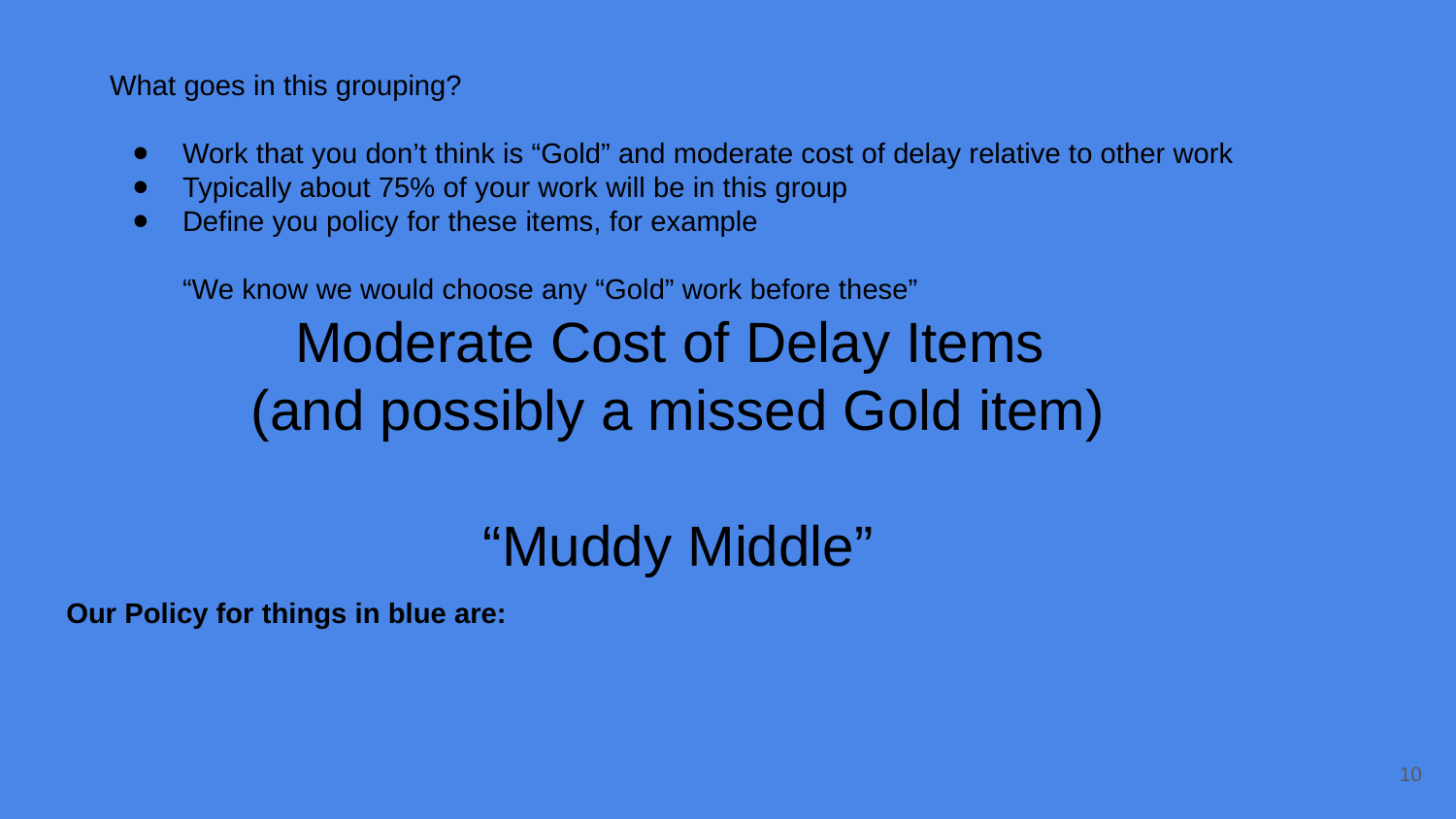

What goes in this grouping?

Work that you don’t think is “Gold” and moderate cost of delay relative to other work
Typically about 75% of your work will be in this group
Define you policy for these items, for example
“We know we would choose any “Gold” work before these”
Moderate Cost of Delay Items
(and possibly a missed Gold item)

“Muddy Middle”
Our Policy for things in blue are:
10